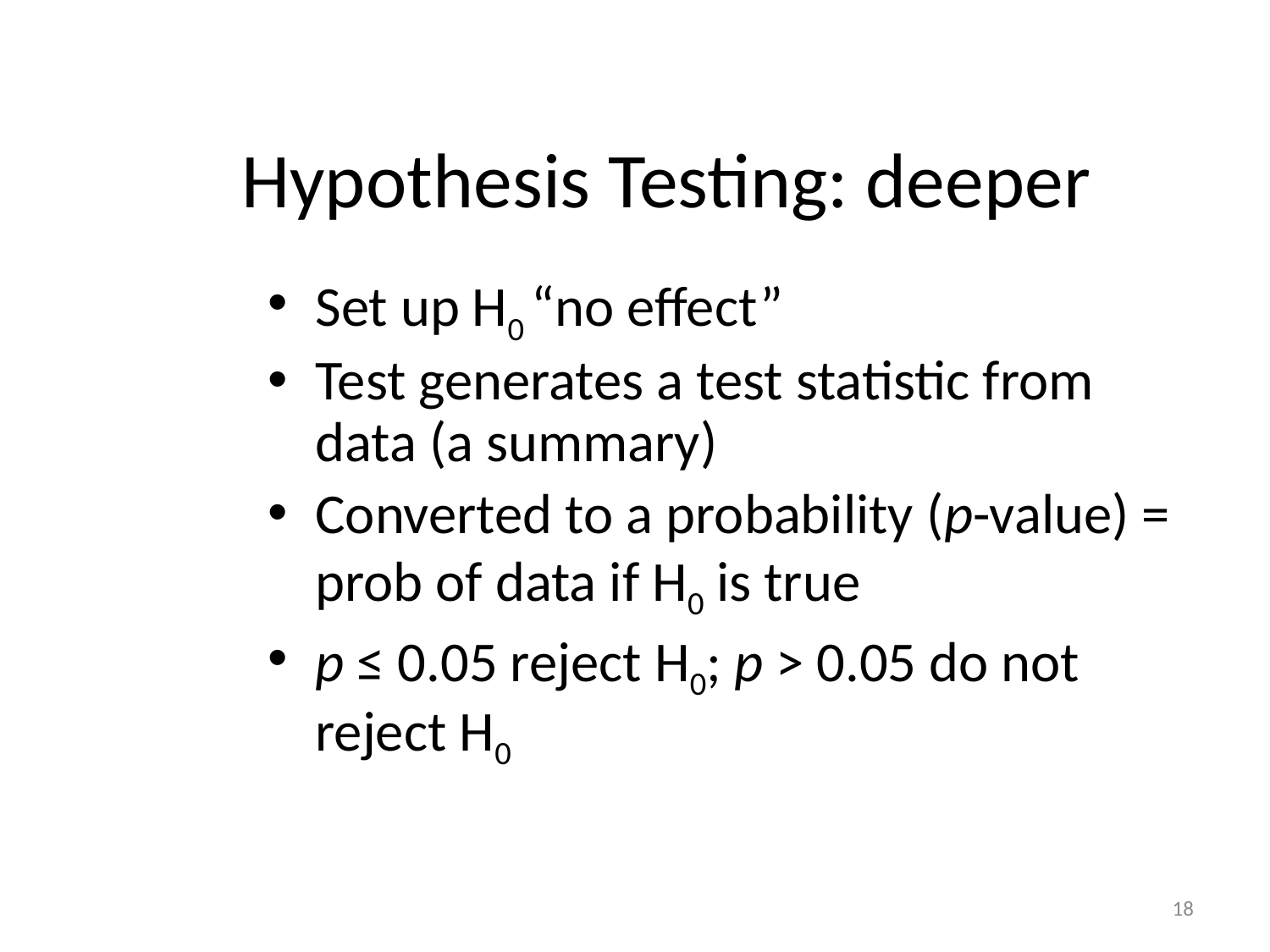

# Hypothesis Testing: deeper
Set up H0 “no effect”
Test generates a test statistic from data (a summary)
Converted to a probability (p-value) = prob of data if H0 is true
p ≤ 0.05 reject H0; p > 0.05 do not reject H0

18